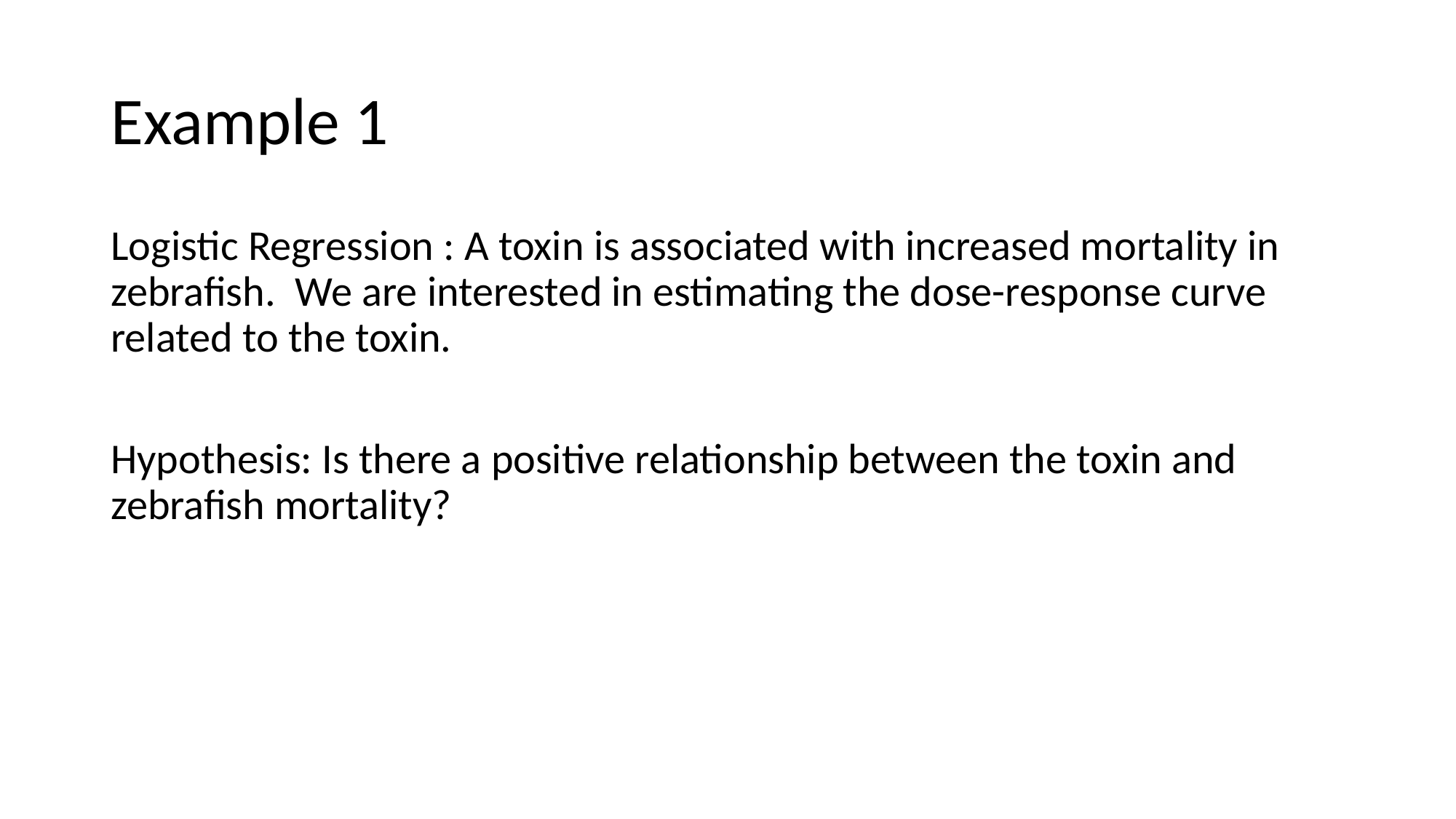

# Example 1
Logistic Regression : A toxin is associated with increased mortality in zebrafish.  We are interested in estimating the dose-response curve related to the toxin.

Hypothesis: Is there a positive relationship between the toxin and zebrafish mortality?